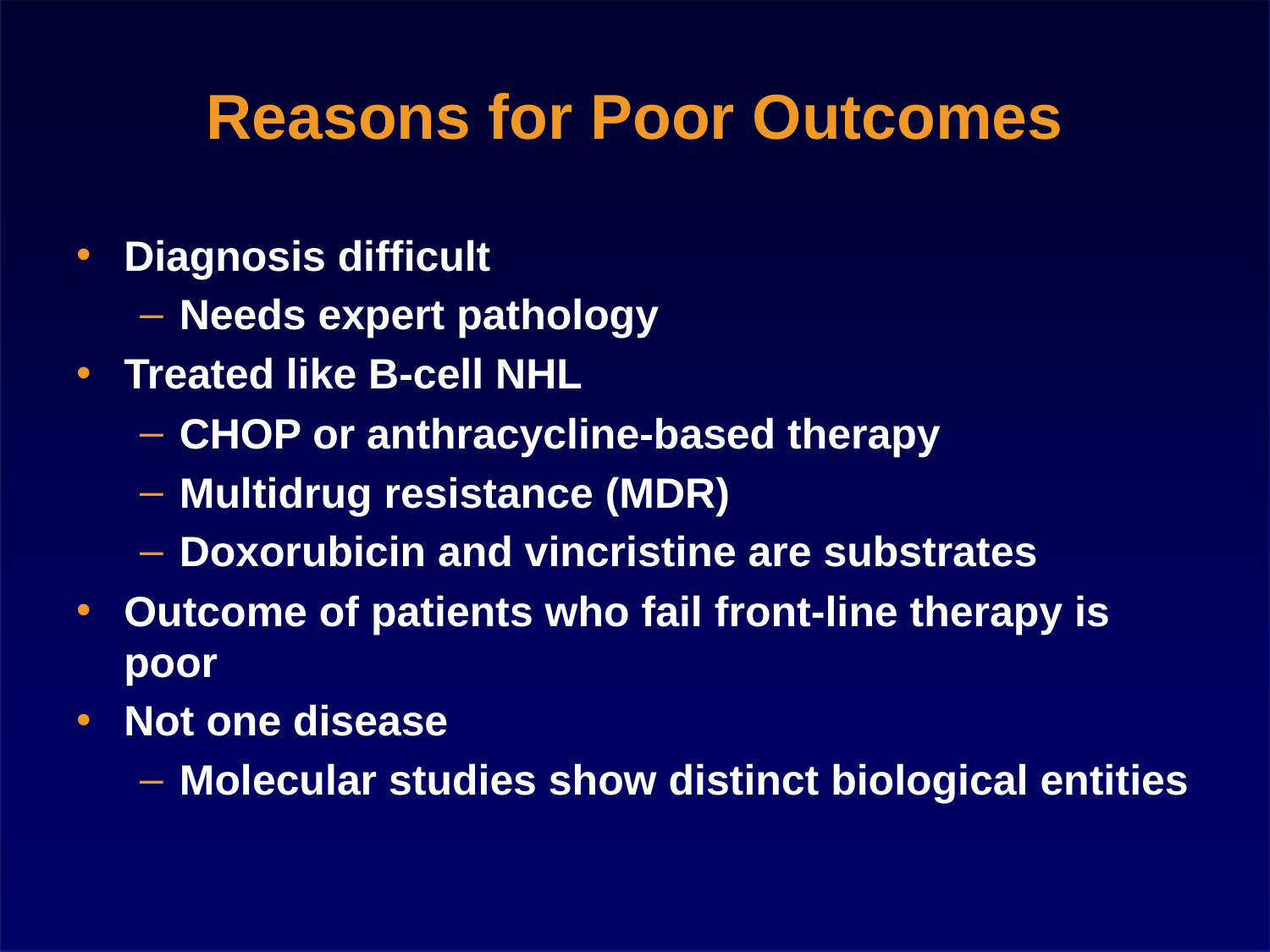

# Reasons for Poor Outcomes
Diagnosis difficult
Needs expert pathology
Treated like B-cell NHL
CHOP or anthracycline-based therapy
Multidrug resistance (MDR)
Doxorubicin and vincristine are substrates
Outcome of patients who fail front-line therapy is poor
Not one disease
Molecular studies show distinct biological entities